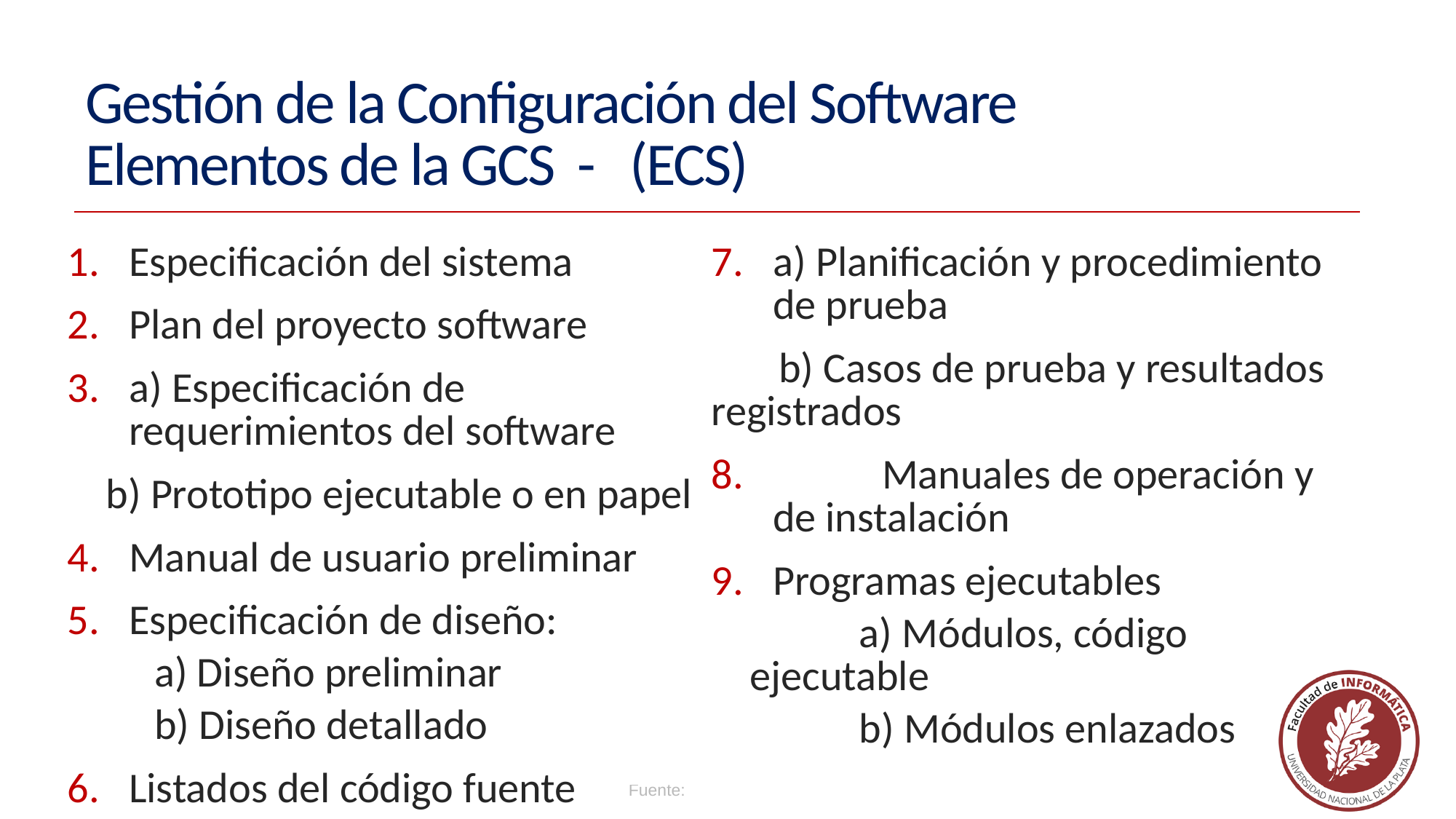

# Gestión de la Configuración del Software Elementos de la GCS  -   (ECS)
Especificación del sistema
Plan del proyecto software
a) Especificación de requerimientos del software
    b) Prototipo ejecutable o en papel
Manual de usuario preliminar
Especificación de diseño:
     a) Diseño preliminar
     b) Diseño detallado
Listados del código fuente
a) Planificación y procedimiento de prueba
       b) Casos de prueba y resultados registrados
	Manuales de operación y de instalación
Programas ejecutables
	a) Módulos, código ejecutable
	b) Módulos enlazados